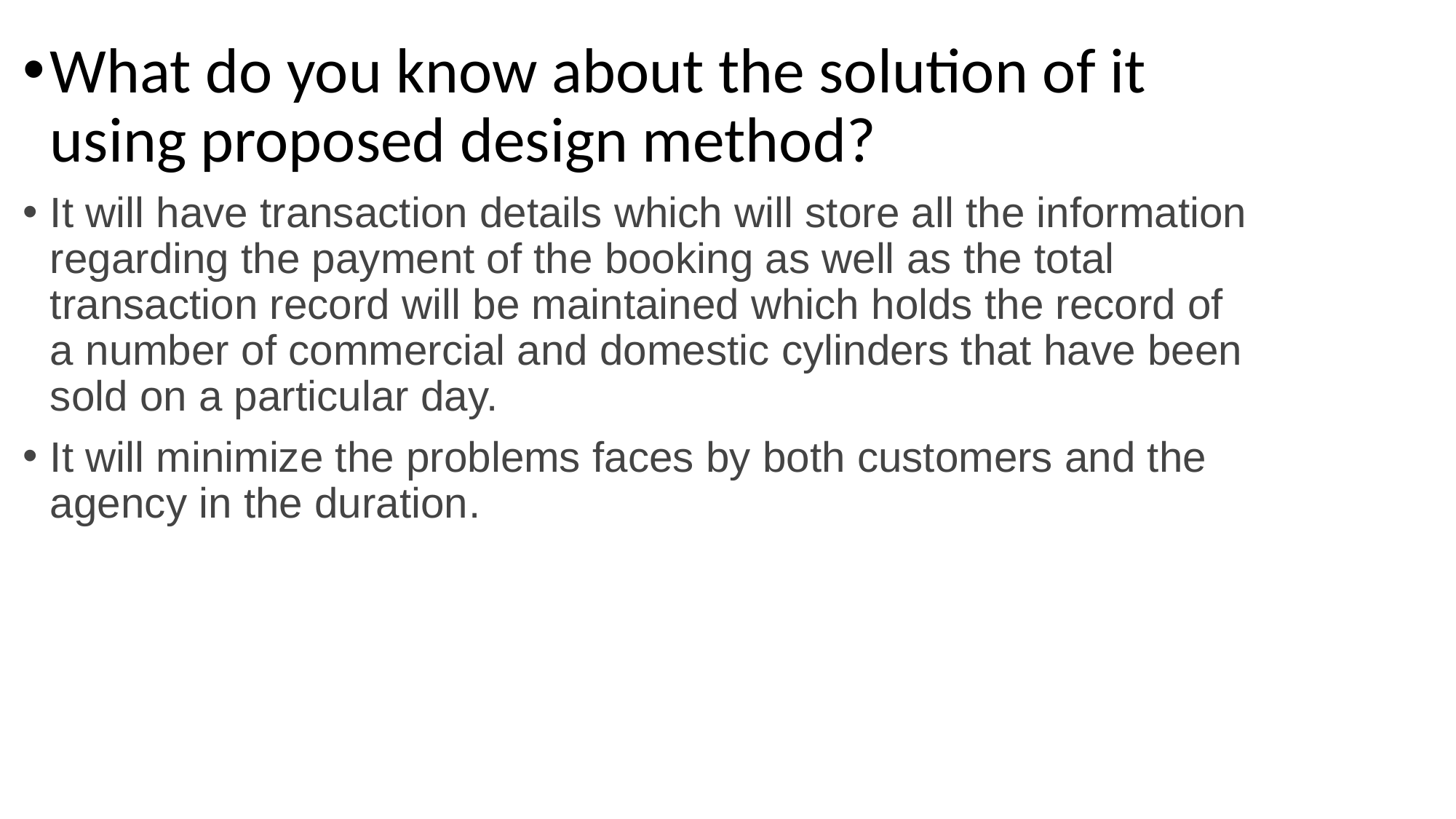

What do you know about the solution of it using proposed design method?
It will have transaction details which will store all the information regarding the payment of the booking as well as the total transaction record will be maintained which holds the record of a number of commercial and domestic cylinders that have been sold on a particular day.
It will minimize the problems faces by both customers and the agency in the duration.